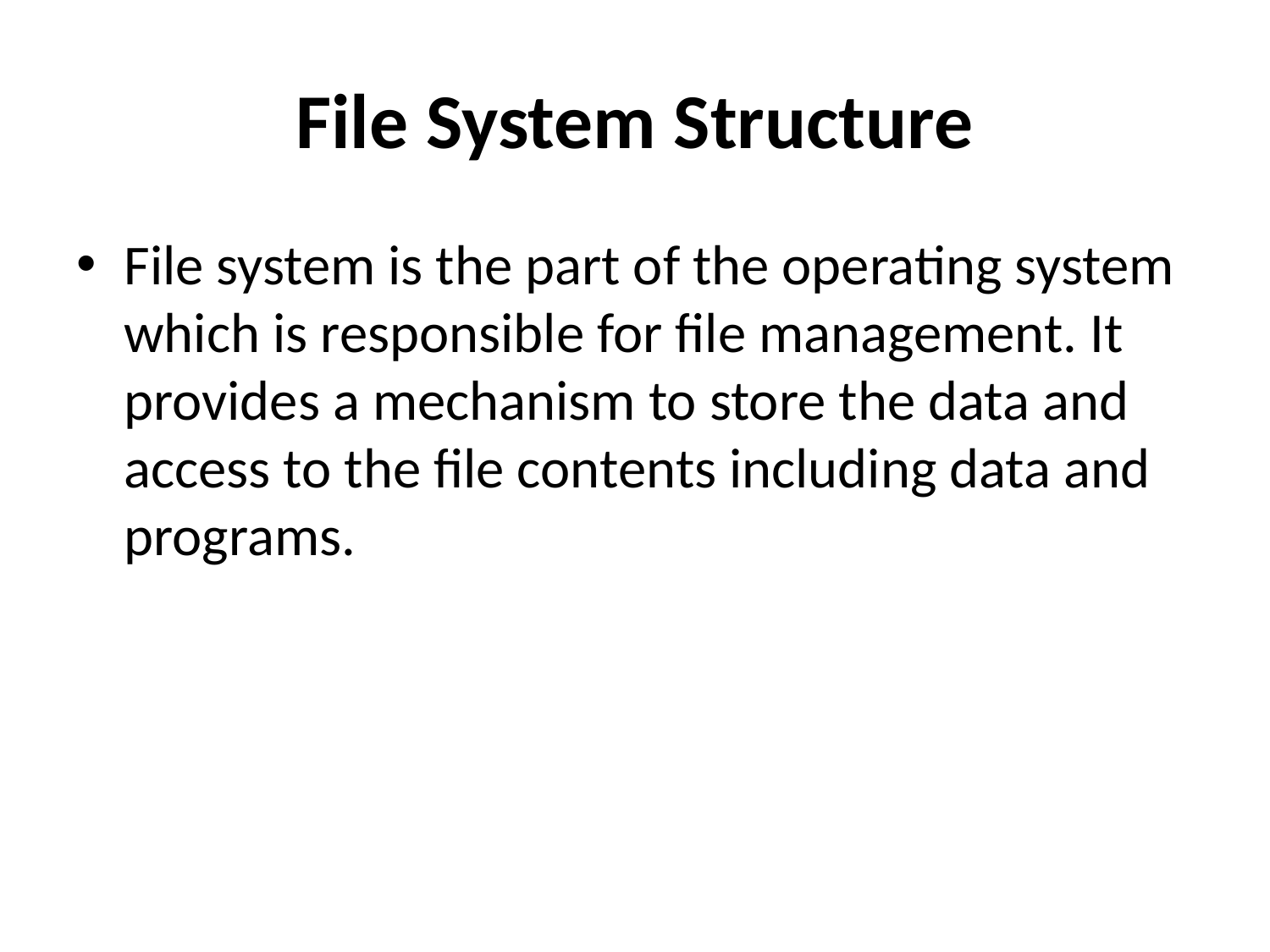

# File System Structure
File system is the part of the operating system which is responsible for file management. It provides a mechanism to store the data and access to the file contents including data and programs.